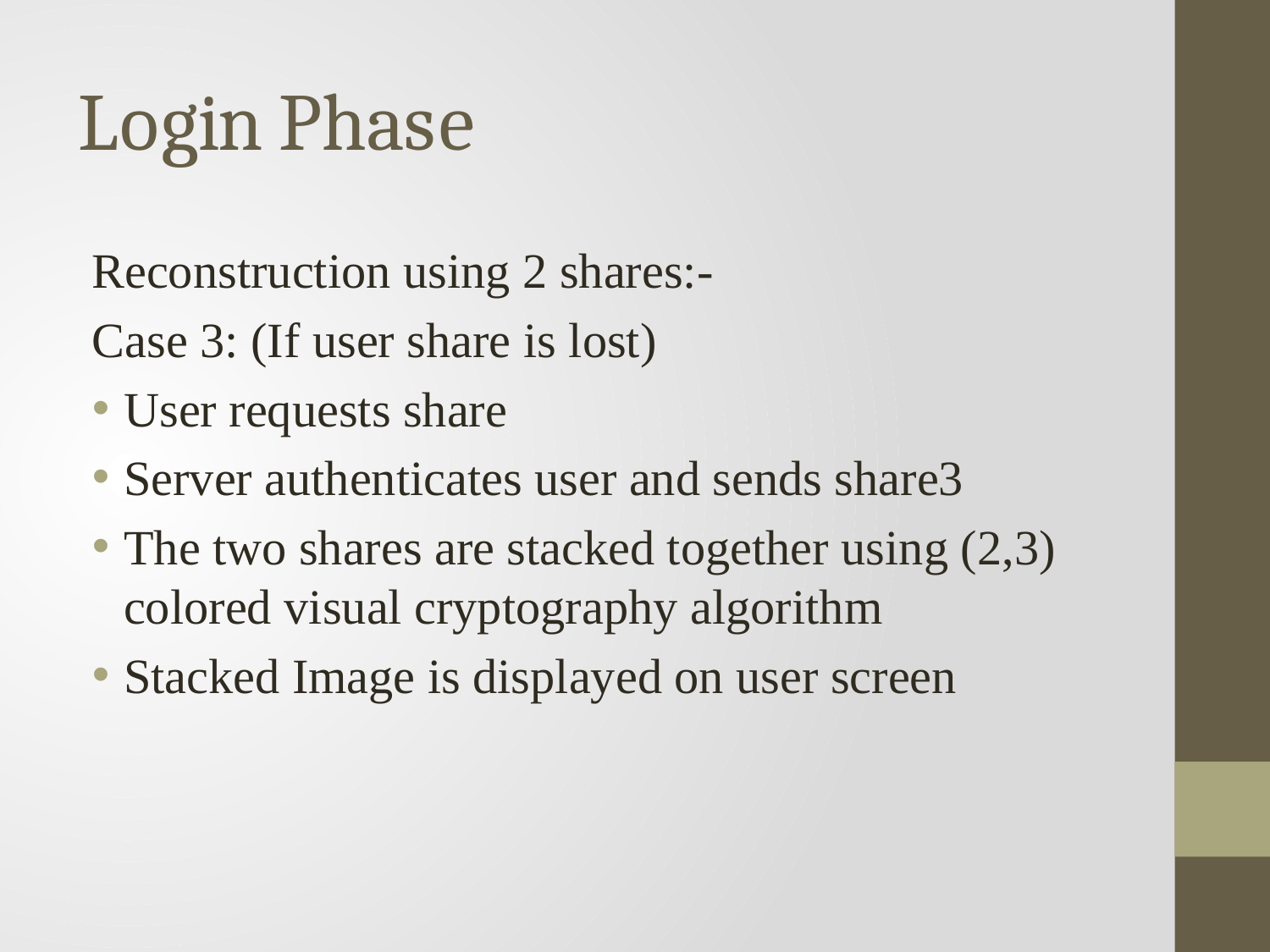

# Login Phase
Reconstruction using 2 shares:-
Case 3: (If user share is lost)
User requests share
Server authenticates user and sends share3
The two shares are stacked together using (2,3) colored visual cryptography algorithm
Stacked Image is displayed on user screen